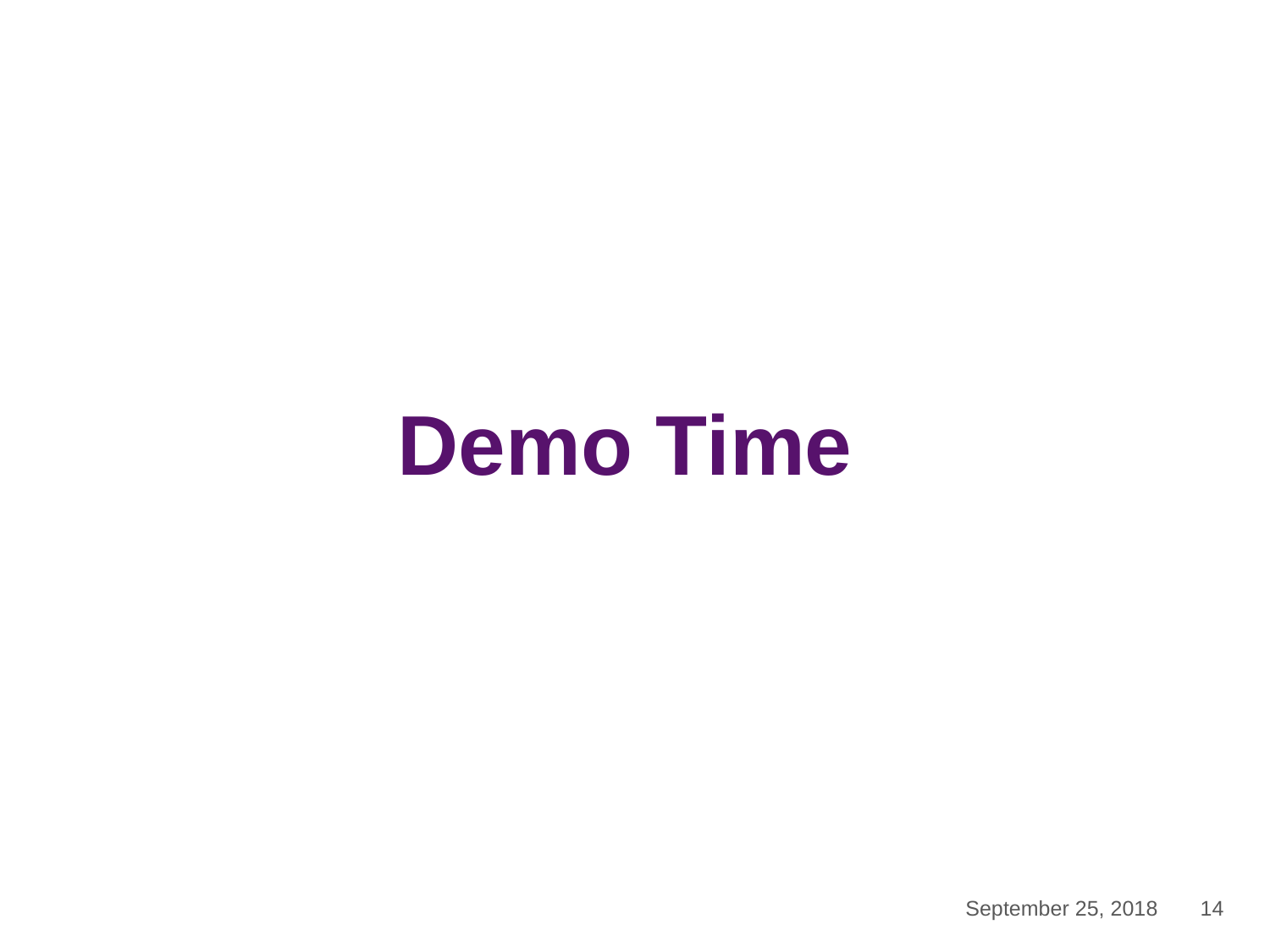

# Demo Time

September 25, 2018
14